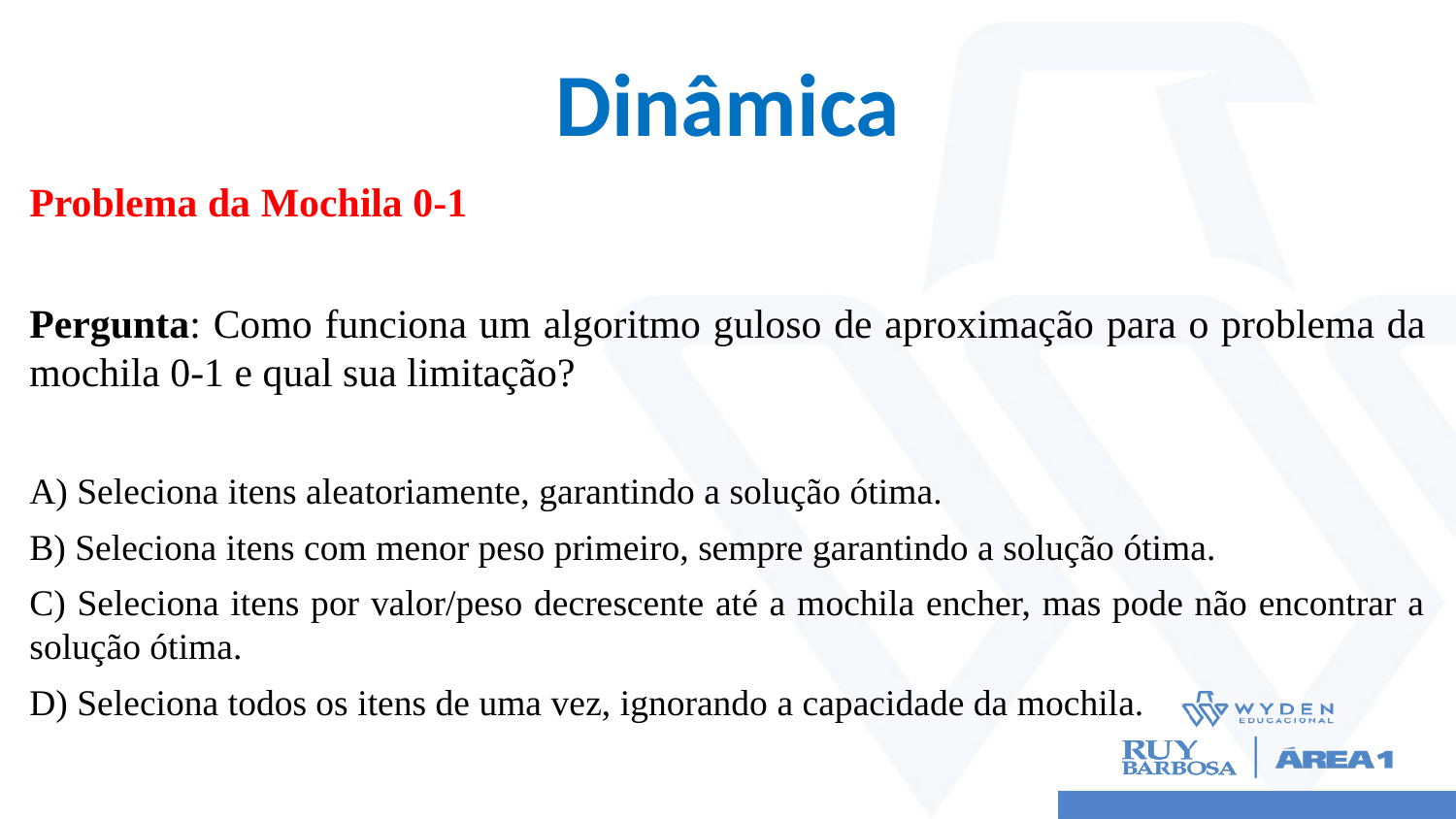

# Dinâmica
Problema da Mochila 0-1

Pergunta: Como funciona um algoritmo guloso de aproximação para o problema da mochila 0-1 e qual sua limitação?

A) Seleciona itens aleatoriamente, garantindo a solução ótima.
B) Seleciona itens com menor peso primeiro, sempre garantindo a solução ótima.
C) Seleciona itens por valor/peso decrescente até a mochila encher, mas pode não encontrar a solução ótima.
D) Seleciona todos os itens de uma vez, ignorando a capacidade da mochila.